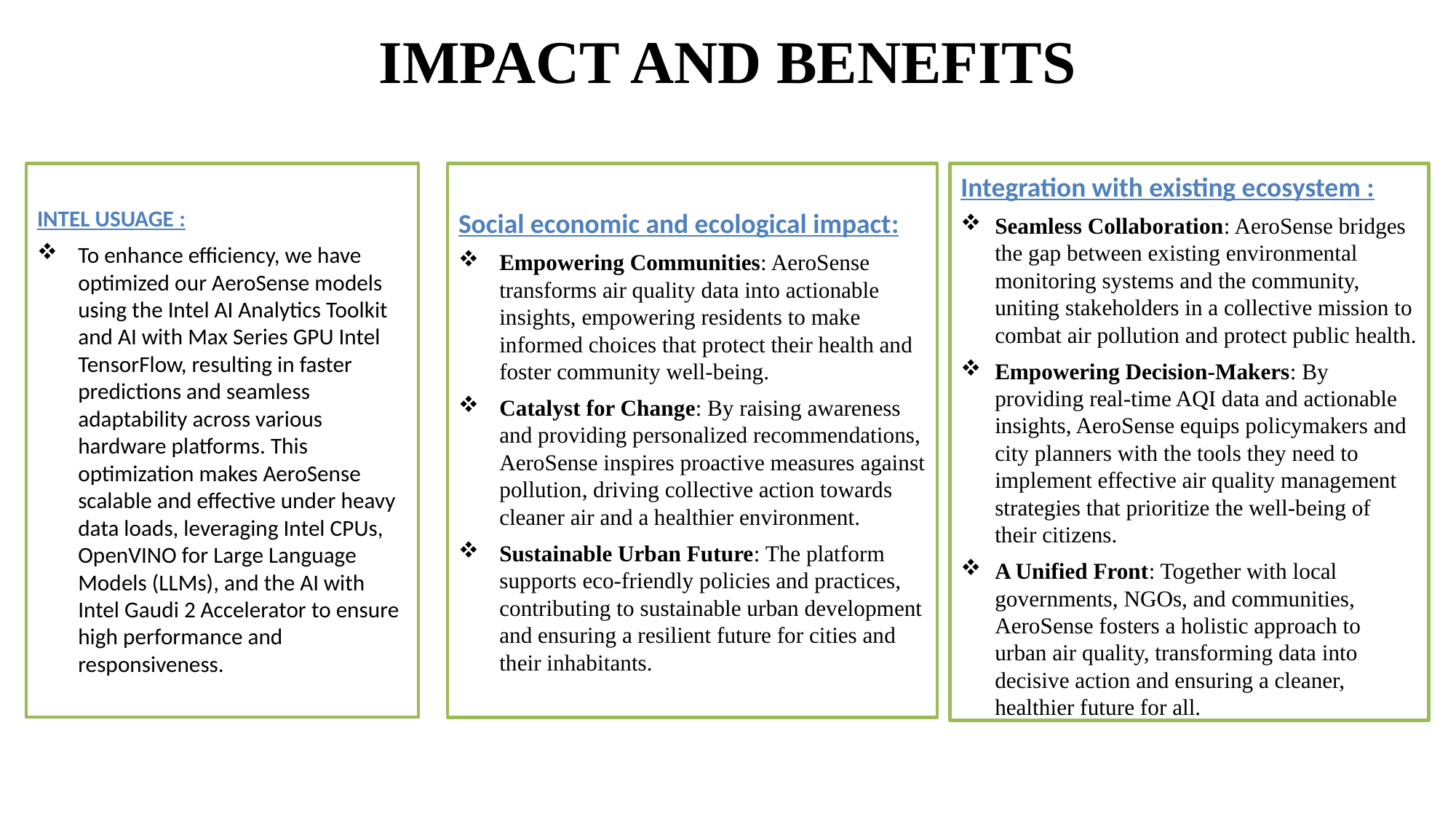

# IMPACT AND BENEFITS
INTEL USUAGE :
To enhance efficiency, we have optimized our AeroSense models using the Intel AI Analytics Toolkit and AI with Max Series GPU Intel TensorFlow, resulting in faster predictions and seamless adaptability across various hardware platforms. This optimization makes AeroSense scalable and effective under heavy data loads, leveraging Intel CPUs, OpenVINO for Large Language Models (LLMs), and the AI with Intel Gaudi 2 Accelerator to ensure high performance and responsiveness.

Integration with existing ecosystem :
Seamless Collaboration: AeroSense bridges the gap between existing environmental monitoring systems and the community, uniting stakeholders in a collective mission to combat air pollution and protect public health.
Empowering Decision-Makers: By providing real-time AQI data and actionable insights, AeroSense equips policymakers and city planners with the tools they need to implement effective air quality management strategies that prioritize the well-being of their citizens.
A Unified Front: Together with local governments, NGOs, and communities, AeroSense fosters a holistic approach to urban air quality, transforming data into decisive action and ensuring a cleaner, healthier future for all.

Social economic and ecological impact:
Empowering Communities: AeroSense transforms air quality data into actionable insights, empowering residents to make informed choices that protect their health and foster community well-being.
Catalyst for Change: By raising awareness and providing personalized recommendations, AeroSense inspires proactive measures against pollution, driving collective action towards cleaner air and a healthier environment.
Sustainable Urban Future: The platform supports eco-friendly policies and practices, contributing to sustainable urban development and ensuring a resilient future for cities and their inhabitants.
@SIH Idea submission- Template
4